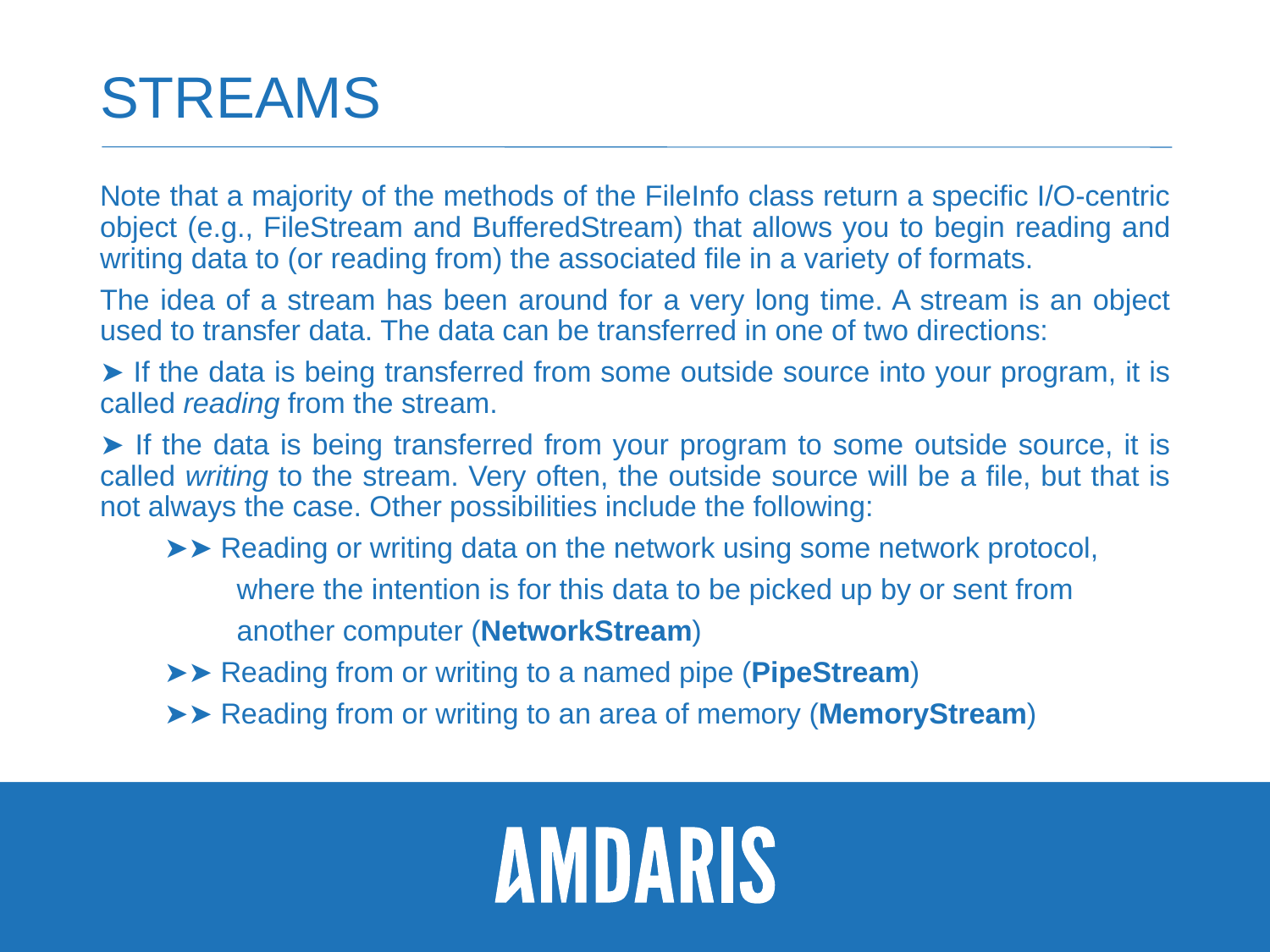

# streams
Note that a majority of the methods of the FileInfo class return a specific I/O-centric object (e.g., FileStream and BufferedStream) that allows you to begin reading and writing data to (or reading from) the associated file in a variety of formats.
The idea of a stream has been around for a very long time. A stream is an object used to transfer data. The data can be transferred in one of two directions:
➤ If the data is being transferred from some outside source into your program, it is called reading from the stream.
➤ If the data is being transferred from your program to some outside source, it is called writing to the stream. Very often, the outside source will be a file, but that is not always the case. Other possibilities include the following:
        ➤➤ Reading or writing data on the network using some network protocol,
                 where the intention is for this data to be picked up by or sent from
                 another computer (NetworkStream)
        ➤➤ Reading from or writing to a named pipe (PipeStream)
        ➤➤ Reading from or writing to an area of memory (MemoryStream)